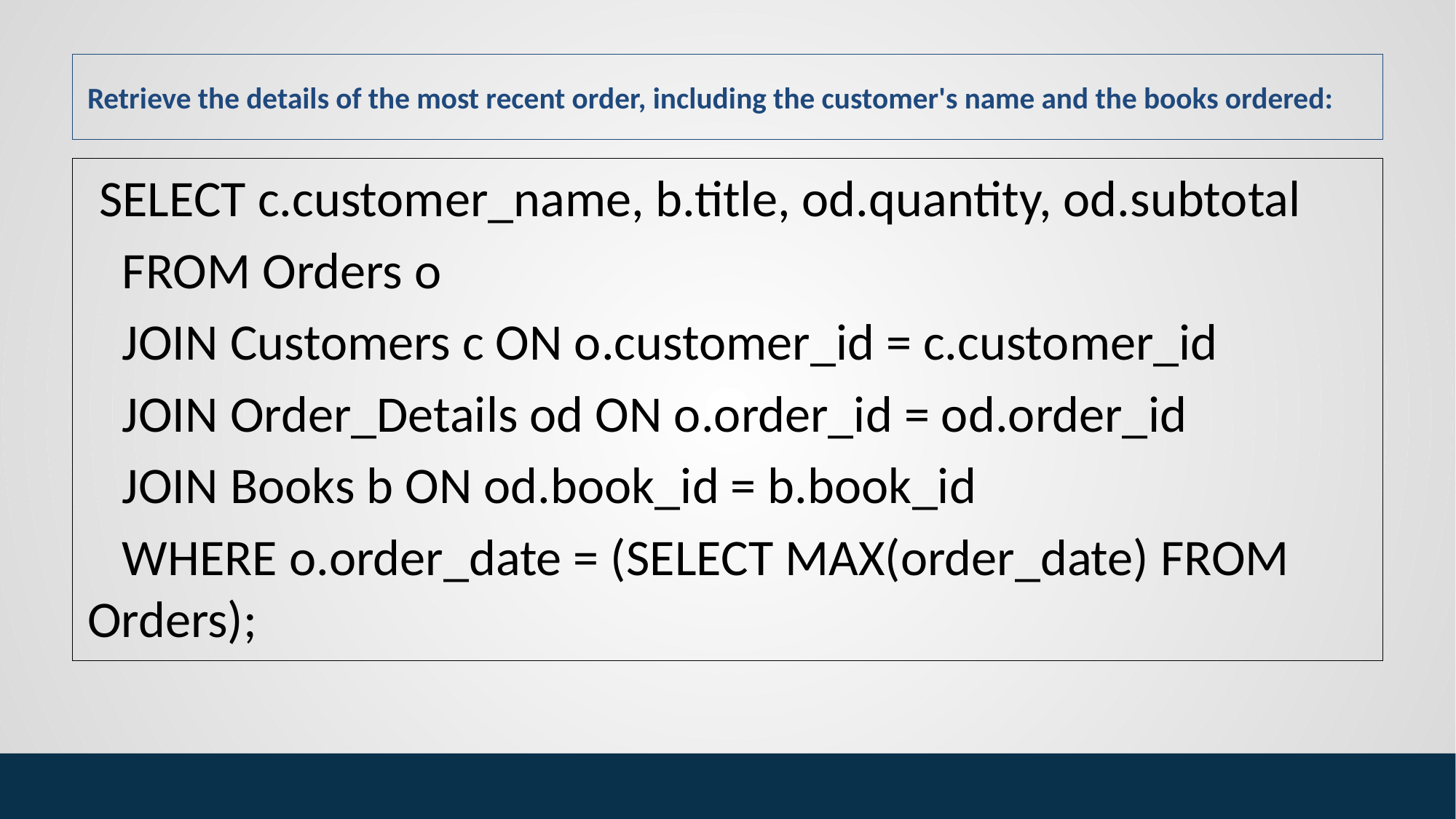

# Retrieve the details of the most recent order, including the customer's name and the books ordered:
 SELECT c.customer_name, b.title, od.quantity, od.subtotal
   FROM Orders o
   JOIN Customers c ON o.customer_id = c.customer_id
   JOIN Order_Details od ON o.order_id = od.order_id
   JOIN Books b ON od.book_id = b.book_id
   WHERE o.order_date = (SELECT MAX(order_date) FROM Orders);